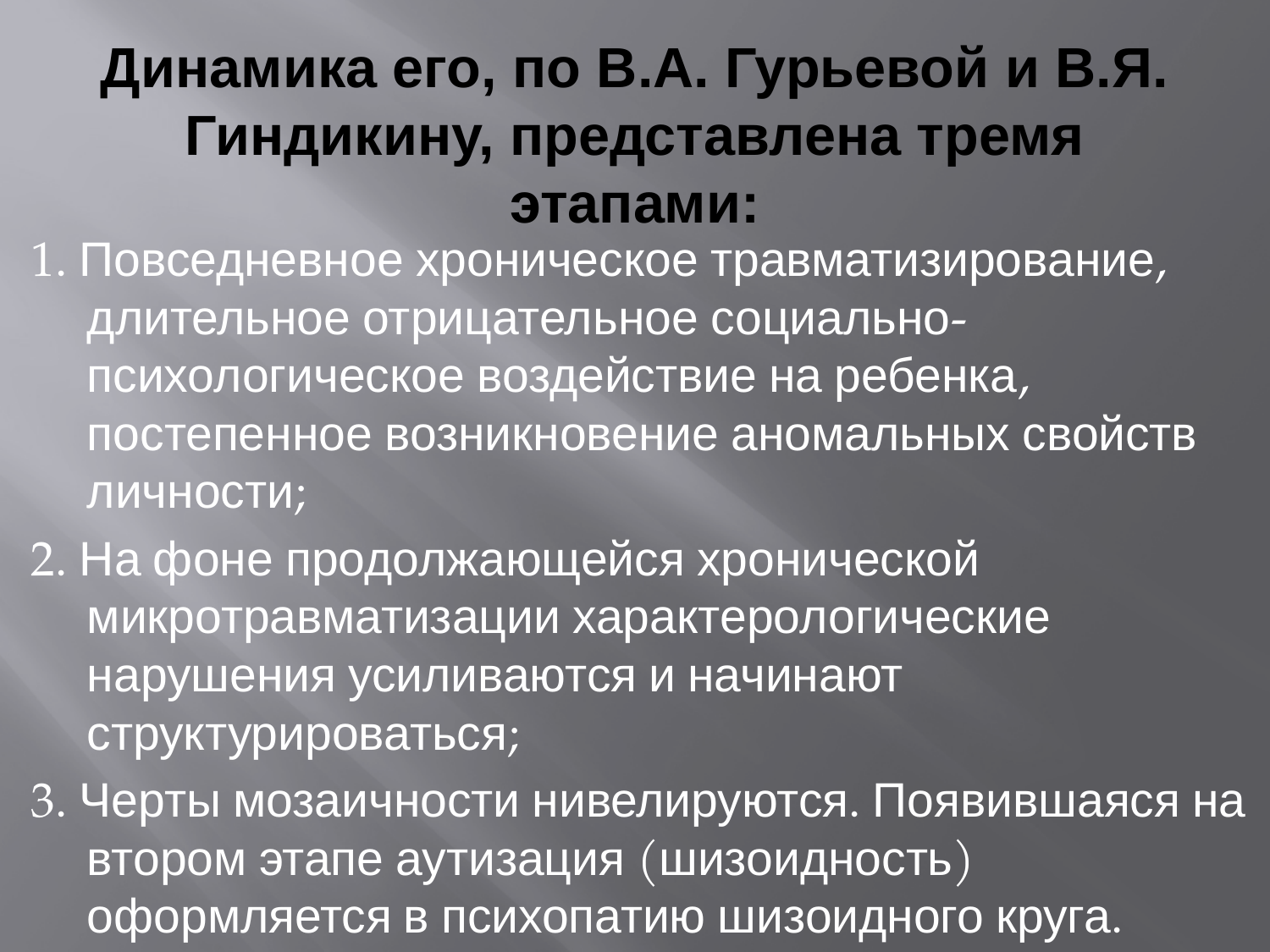

# Динамика его, по В.А. Гурьевой и В.Я. Гиндикину, представлена тремя этапами:
1. Повседневное хроническое травматизирование, длительное отрицательное социально-психологическое воздействие на ребенка, постепенное возникновение аномальных свойств личности;
2. На фоне продолжающейся хронической микротравматизации характерологические нарушения усиливаются и начинают структурироваться;
3. Черты мозаичности нивелируются. Появившаяся на втором этапе аутизация (шизоидность) оформляется в психопатию шизоидного круга.